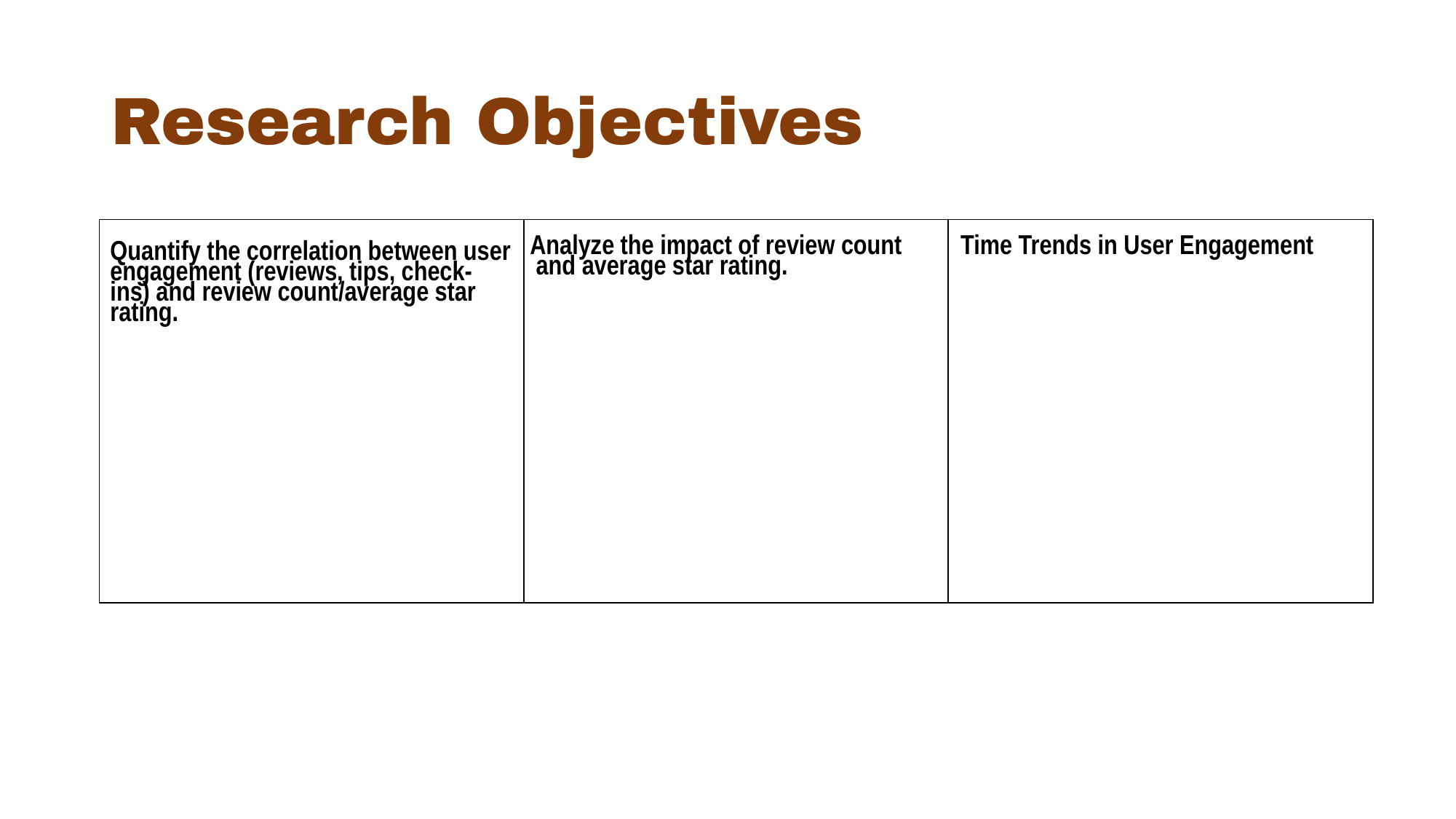

# Research Objectives

| Quantify the correlation between user engagement (reviews, tips, check- ins) and review count/average star rating. | Analyze the impact of review count and average star rating. | Time Trends in User Engagement |
| --- | --- | --- |